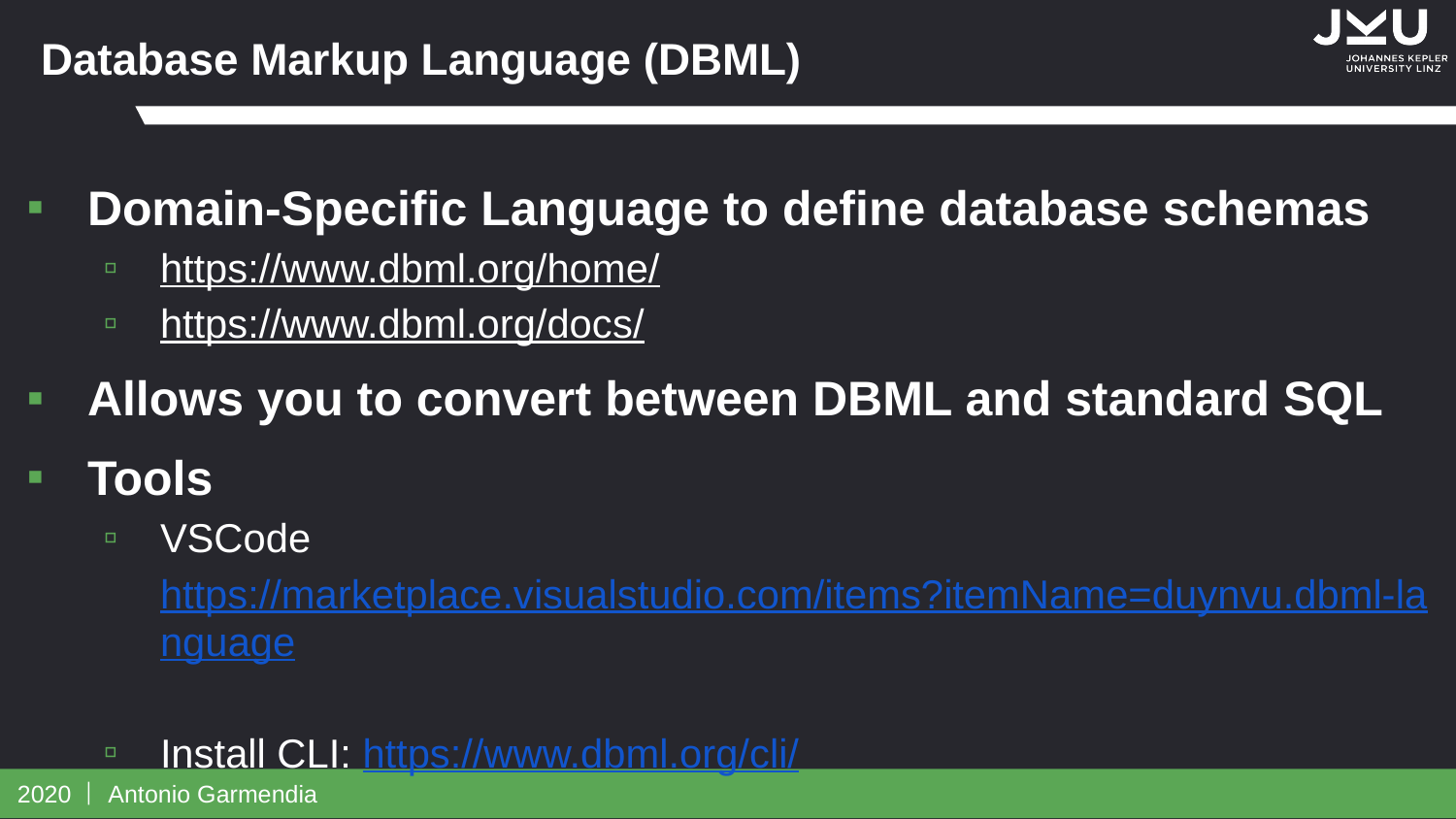

# Database Markup Language (DBML)
Domain-Specific Language to define database schemas
https://www.dbml.org/home/
https://www.dbml.org/docs/
Allows you to convert between DBML and standard SQL
Tools
VSCode https://marketplace.visualstudio.com/items?itemName=duynvu.dbml-language
Install CLI: https://www.dbml.org/cli/